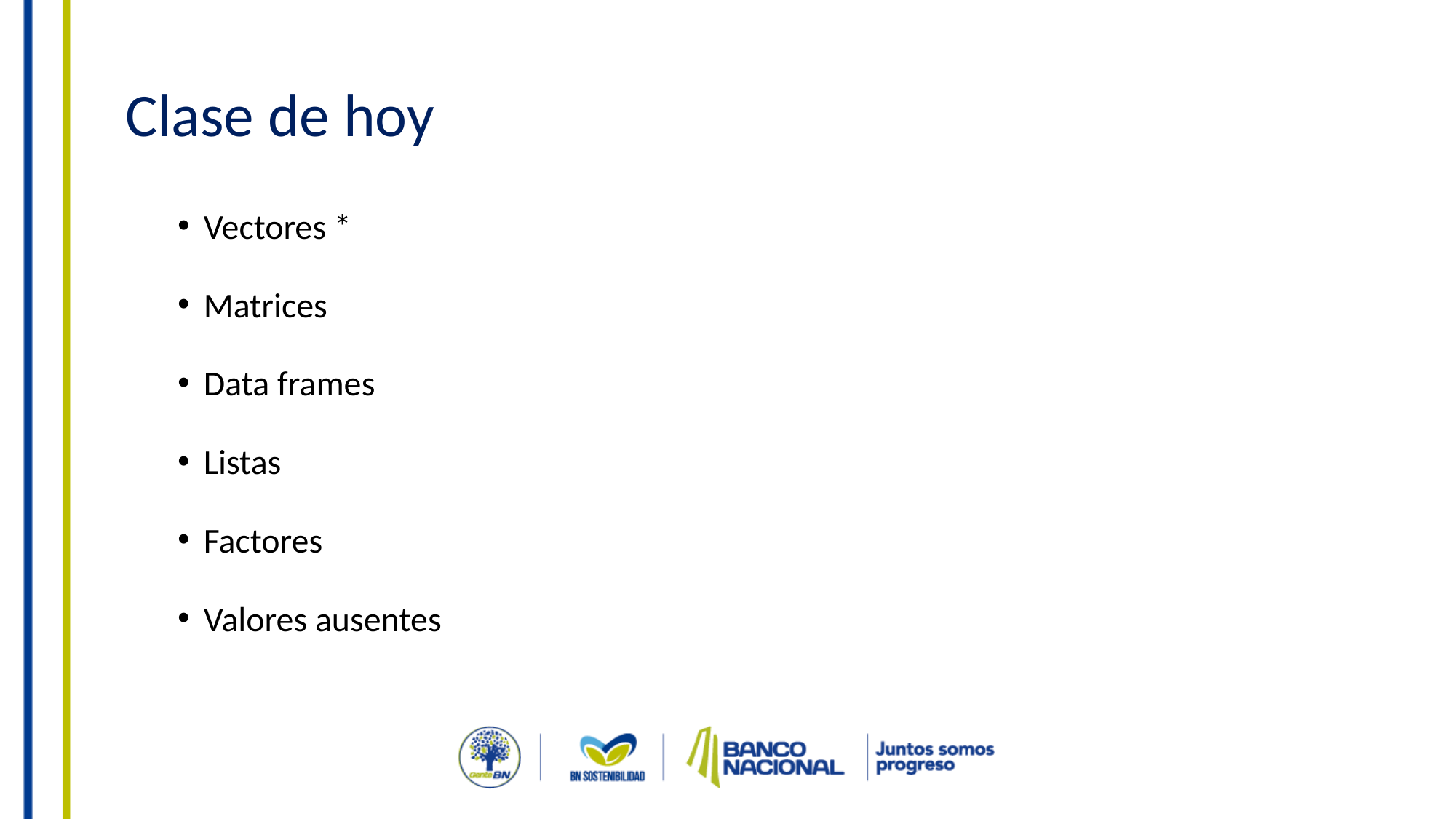

# Clase de hoy
Vectores *
Matrices
Data frames
Listas
Factores
Valores ausentes